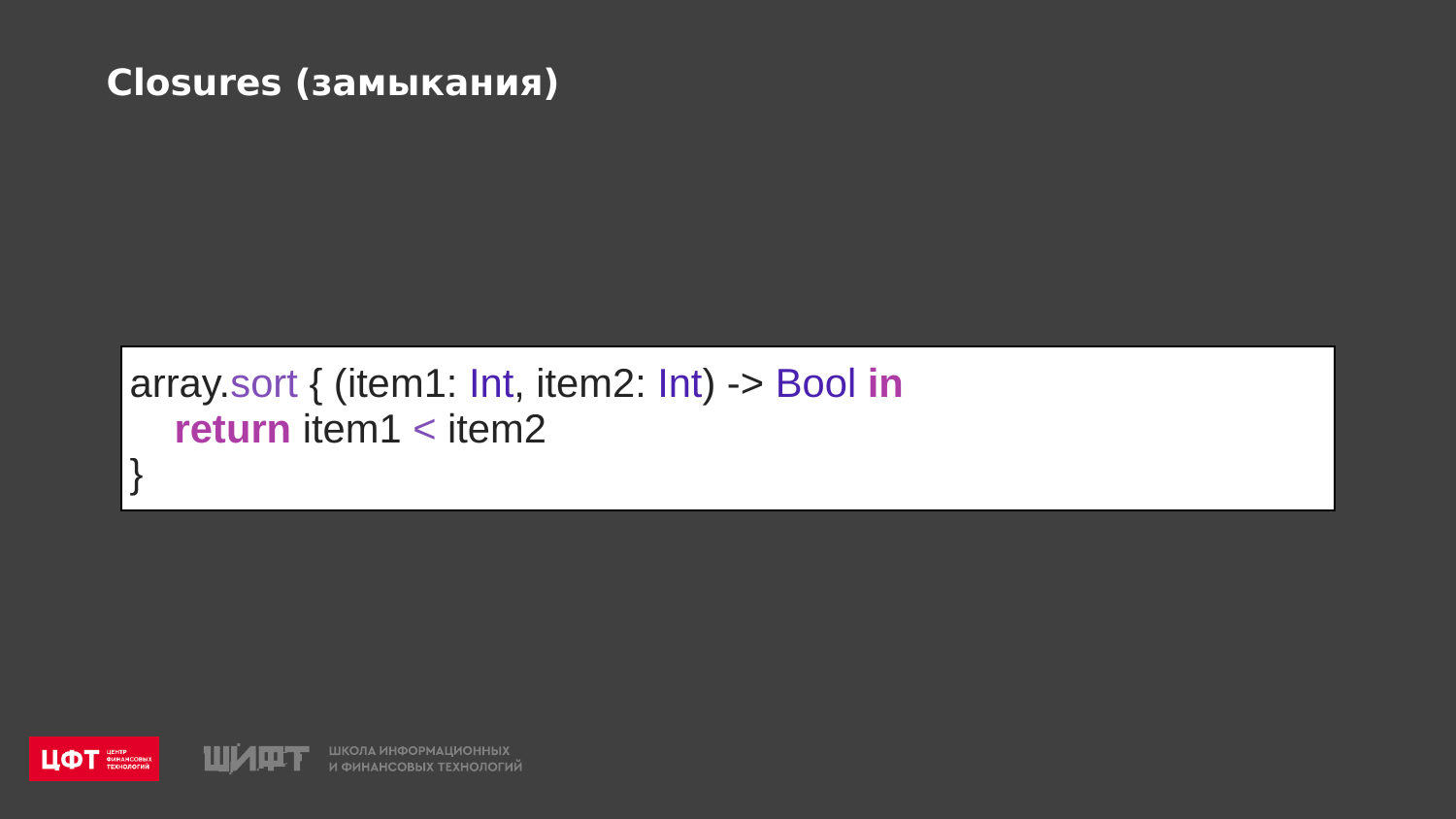

Closures (замыкания)
| array.sort { (item1: Int, item2: Int) -> Bool in return item1 < item2 } |
| --- |
7